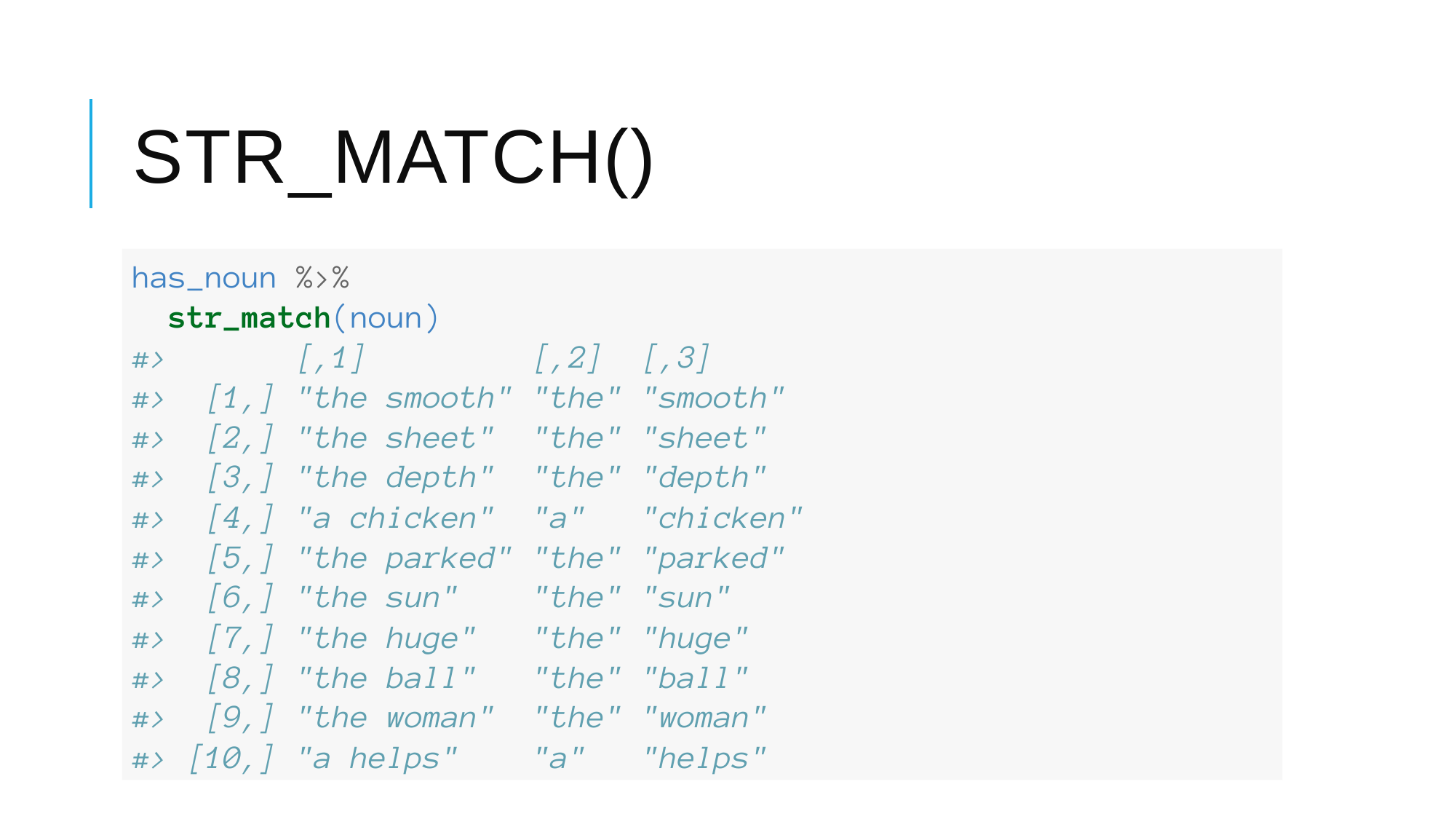

# str_match()
has_noun %>%
  str_match(noun)
#>       [,1]         [,2]  [,3]
#>  [1,] "the smooth" "the" "smooth"
#>  [2,] "the sheet"  "the" "sheet"
#>  [3,] "the depth"  "the" "depth"
#>  [4,] "a chicken"  "a"   "chicken"
#>  [5,] "the parked" "the" "parked"
#>  [6,] "the sun"    "the" "sun"
#>  [7,] "the huge"   "the" "huge"
#>  [8,] "the ball"   "the" "ball"
#>  [9,] "the woman"  "the" "woman"
#> [10,] "a helps"    "a"   "helps"